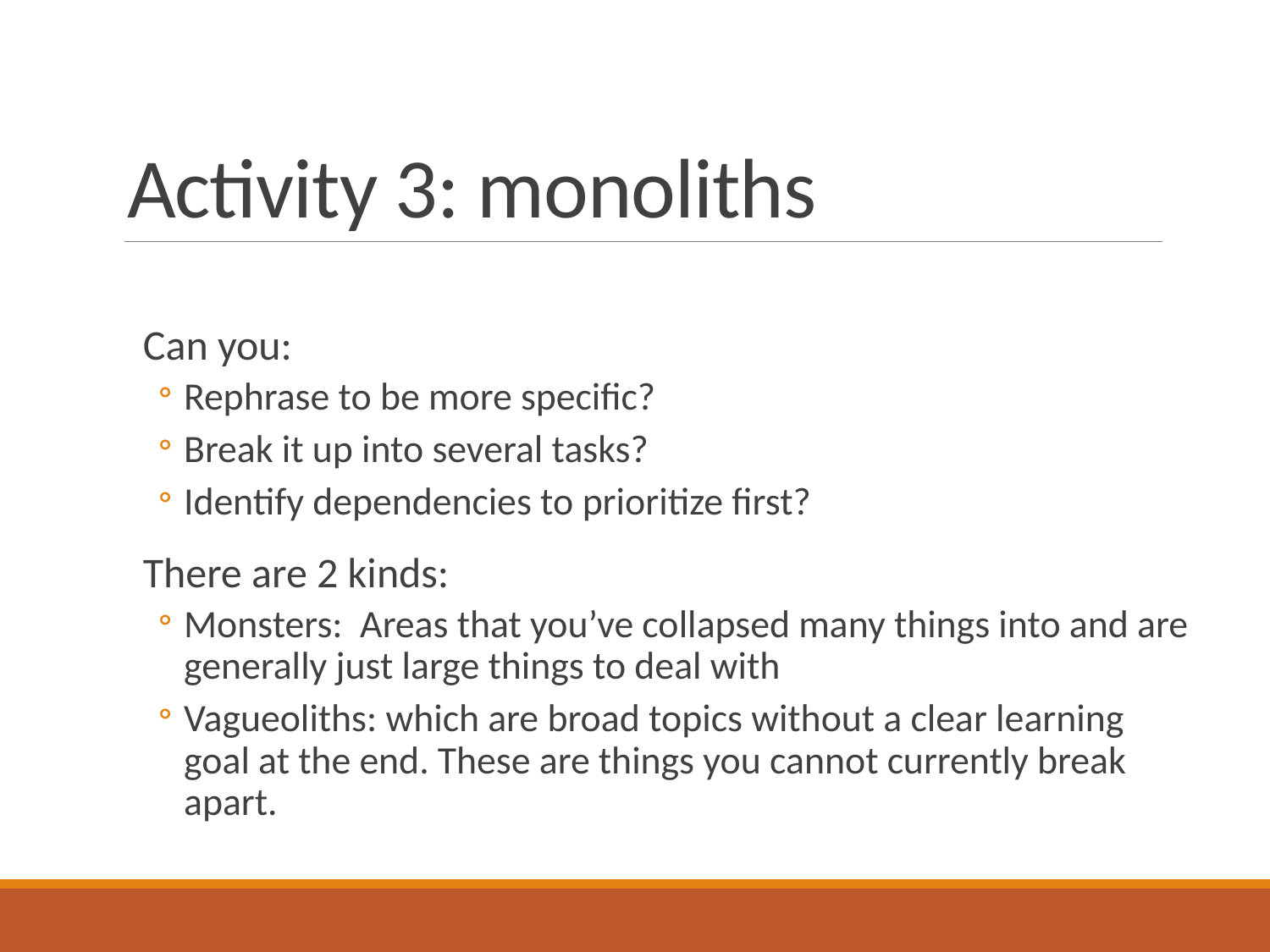

# Activity 3: monoliths
Can you:
Rephrase to be more specific?
Break it up into several tasks?
Identify dependencies to prioritize first?
There are 2 kinds:
Monsters:  Areas that you’ve collapsed many things into and are generally just large things to deal with
Vagueoliths: which are broad topics without a clear learning goal at the end. These are things you cannot currently break apart.